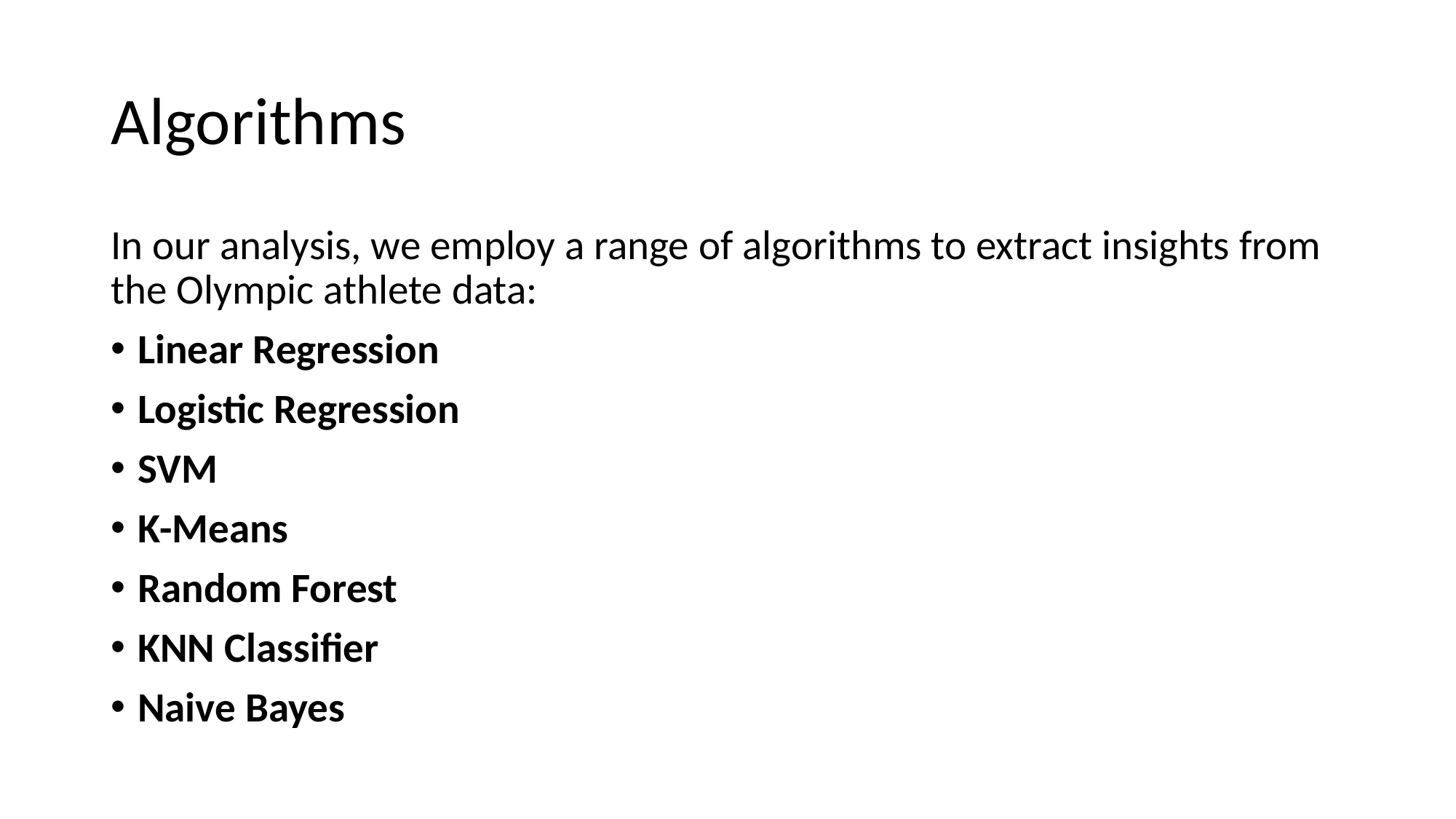

# Algorithms
In our analysis, we employ a range of algorithms to extract insights from the Olympic athlete data:
Linear Regression
Logistic Regression
SVM
K-Means
Random Forest
KNN Classifier
Naive Bayes